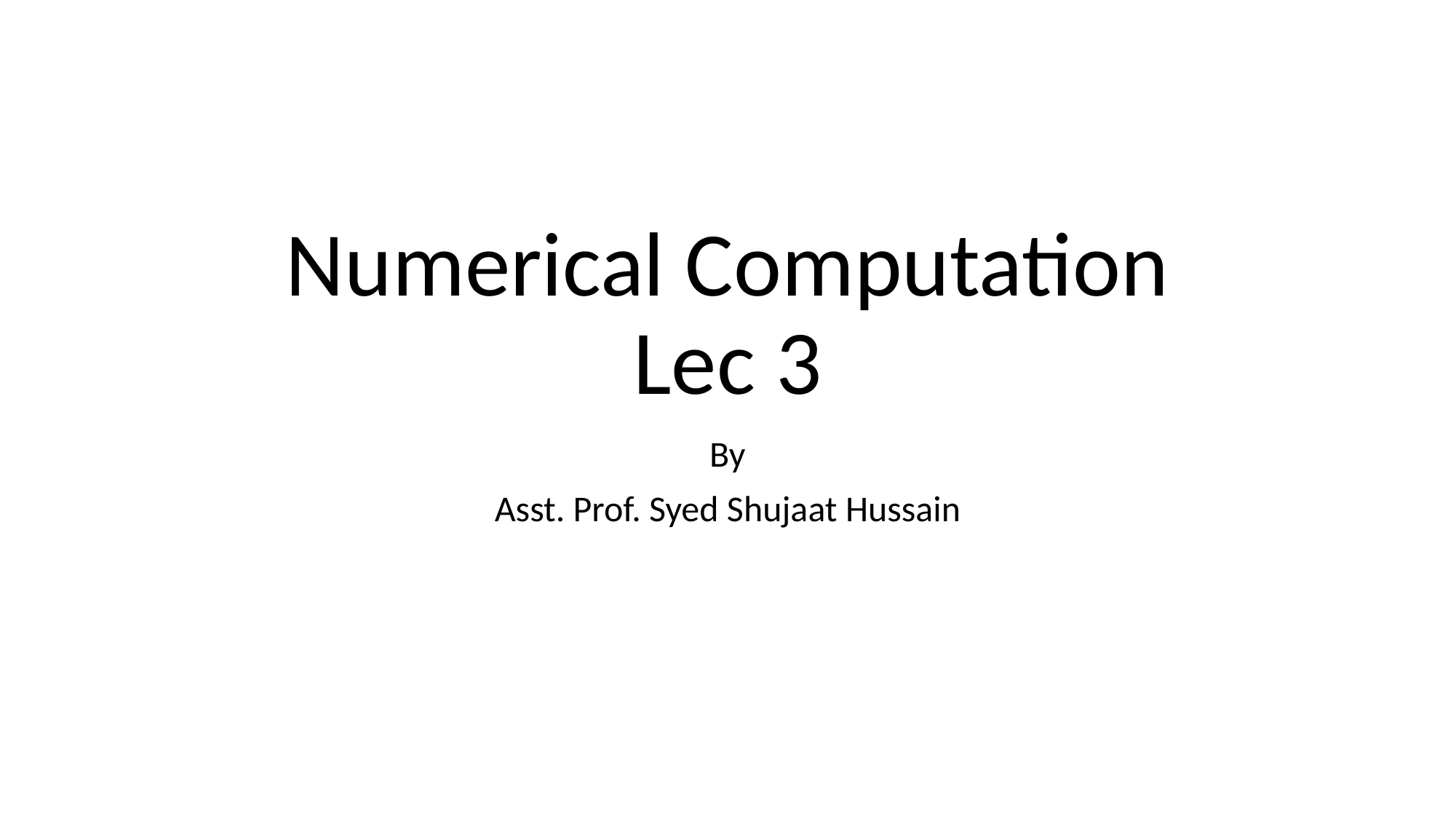

# Numerical Computation Lec 3
By
Asst. Prof. Syed Shujaat Hussain